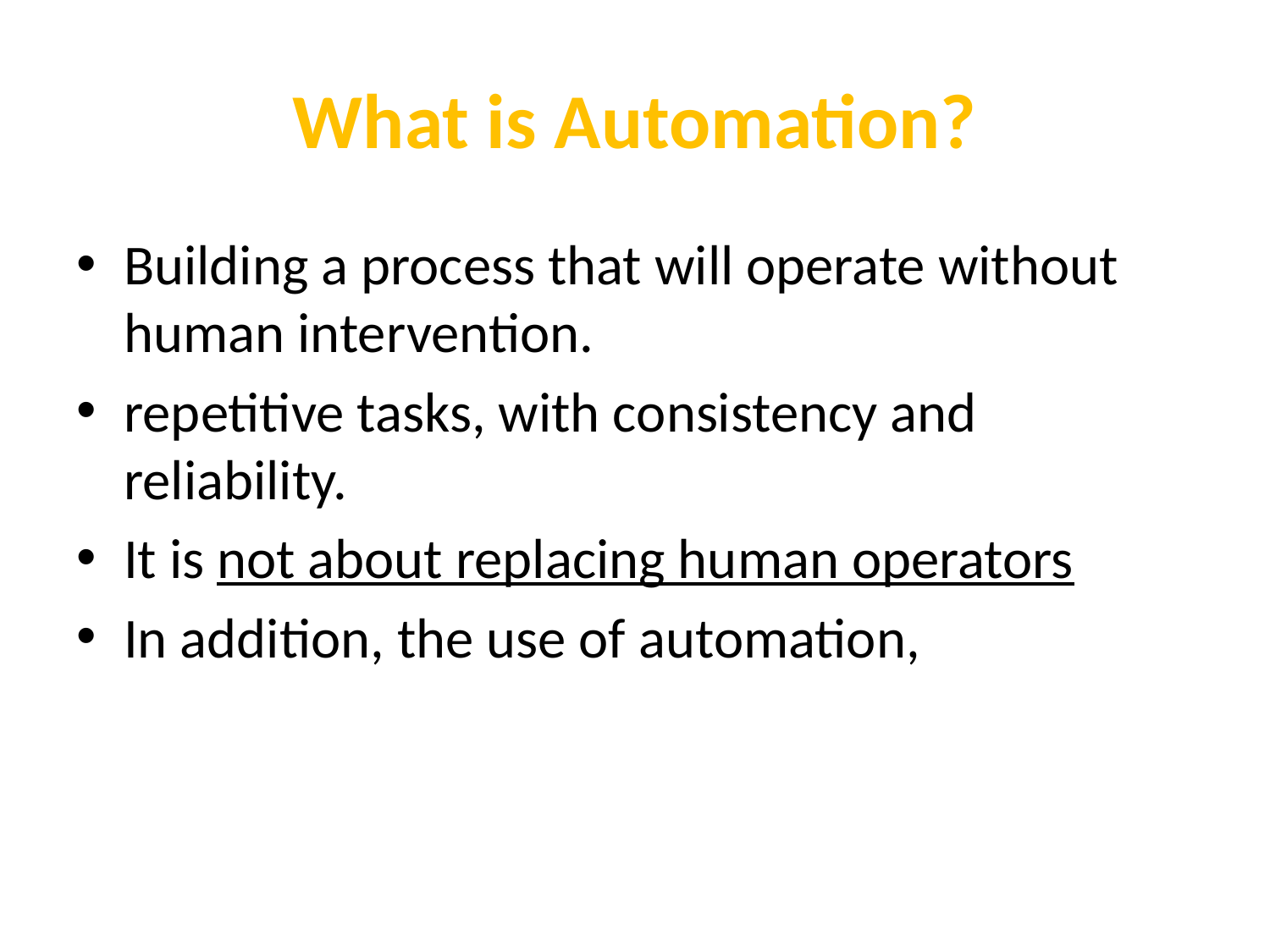

# What is Automation?
Building a process that will operate without human intervention.
repetitive tasks, with consistency and reliability.
It is not about replacing human operators
In addition, the use of automation,